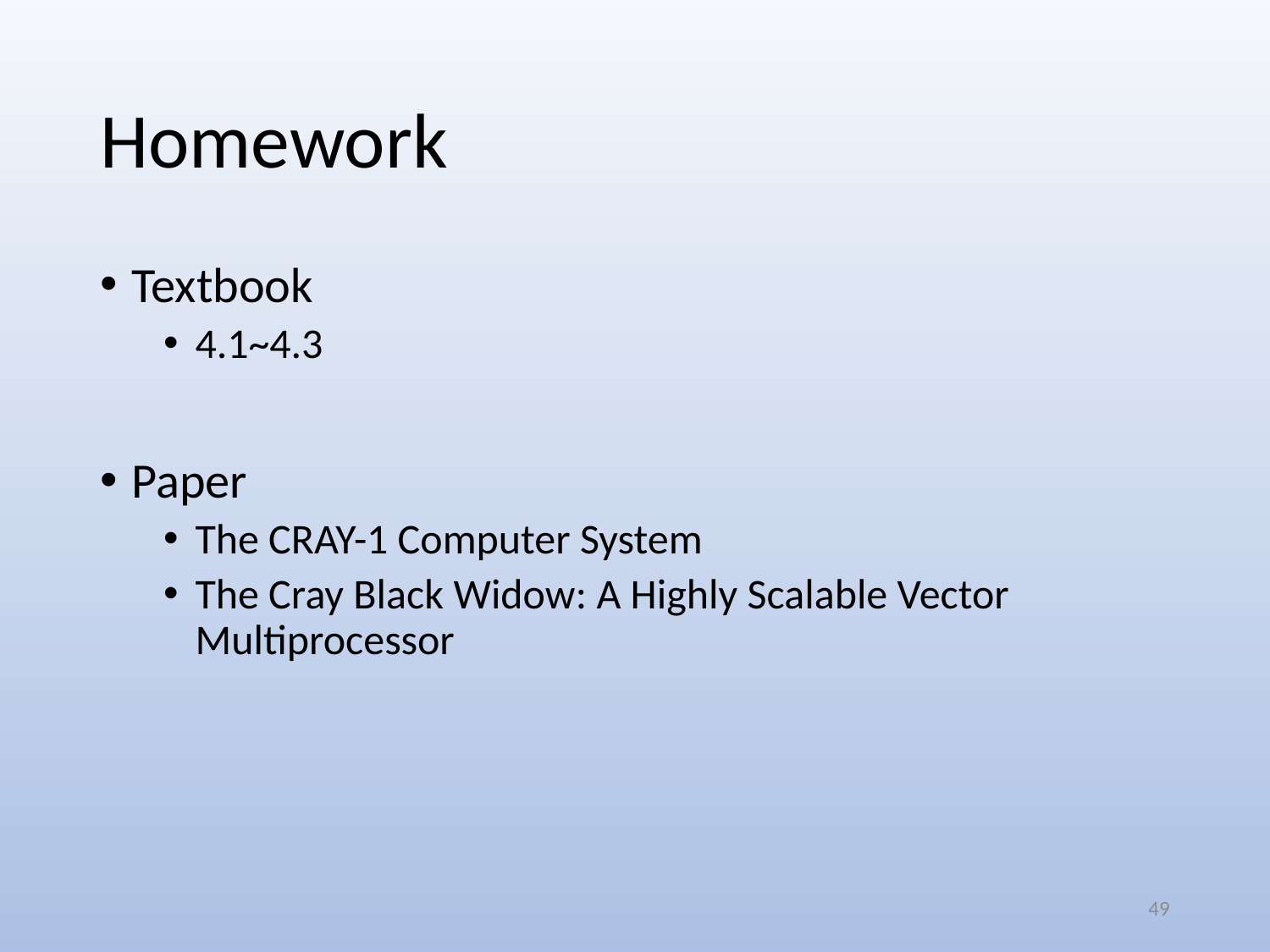

# Homework
Textbook
4.1~4.3

Paper
The CRAY-1 Computer System
The Cray Black Widow: A Highly Scalable Vector Multiprocessor
49